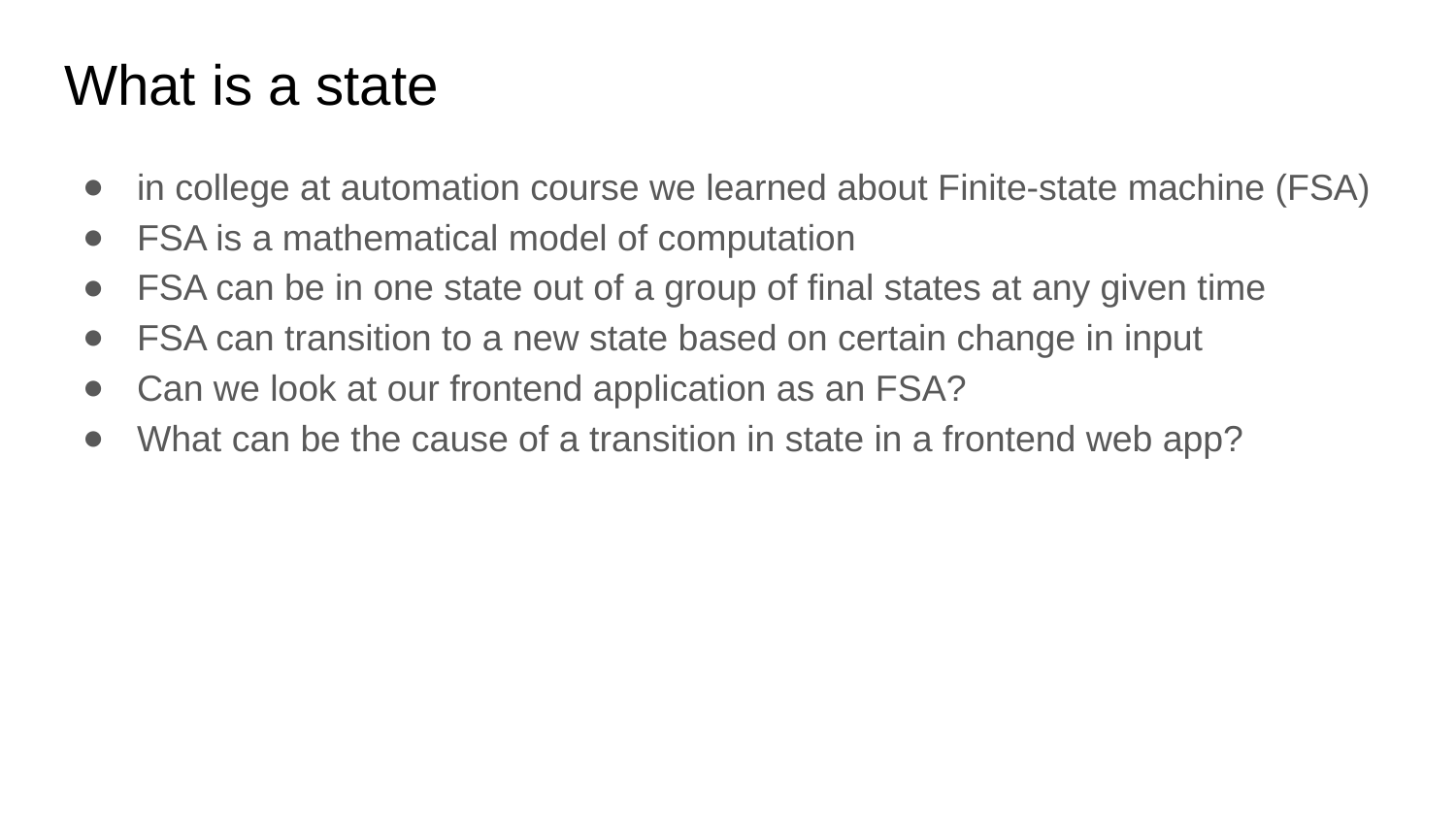

# What is a state
in college at automation course we learned about Finite-state machine (FSA)
FSA is a mathematical model of computation
FSA can be in one state out of a group of final states at any given time
FSA can transition to a new state based on certain change in input
Can we look at our frontend application as an FSA?
What can be the cause of a transition in state in a frontend web app?